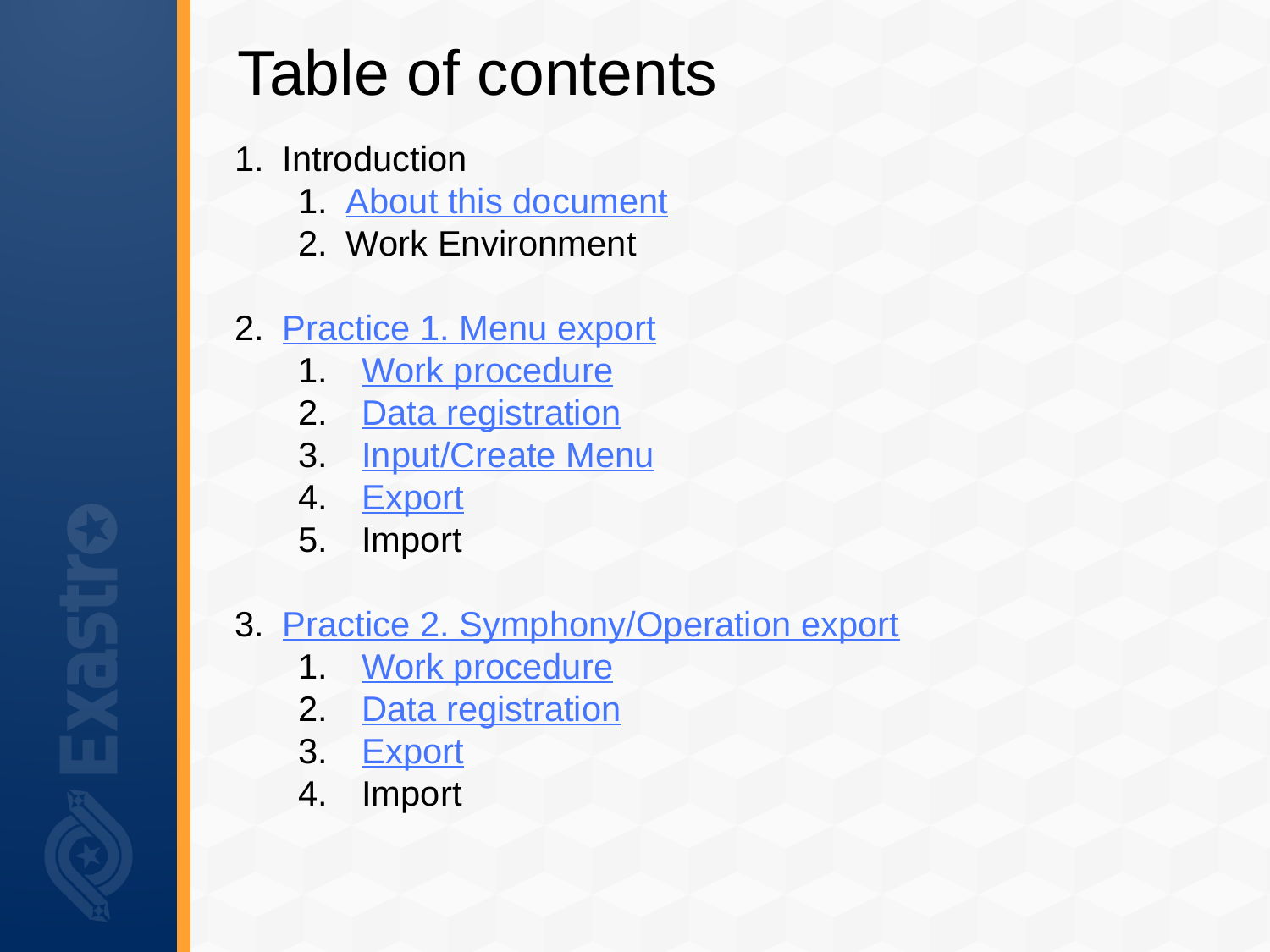

# Table of contents
Introduction
About this document
Work Environment
Practice 1. Menu export
Work procedure
Data registration
Input/Create Menu
Export
Import
Practice 2. Symphony/Operation export
Work procedure
Data registration
Export
Import